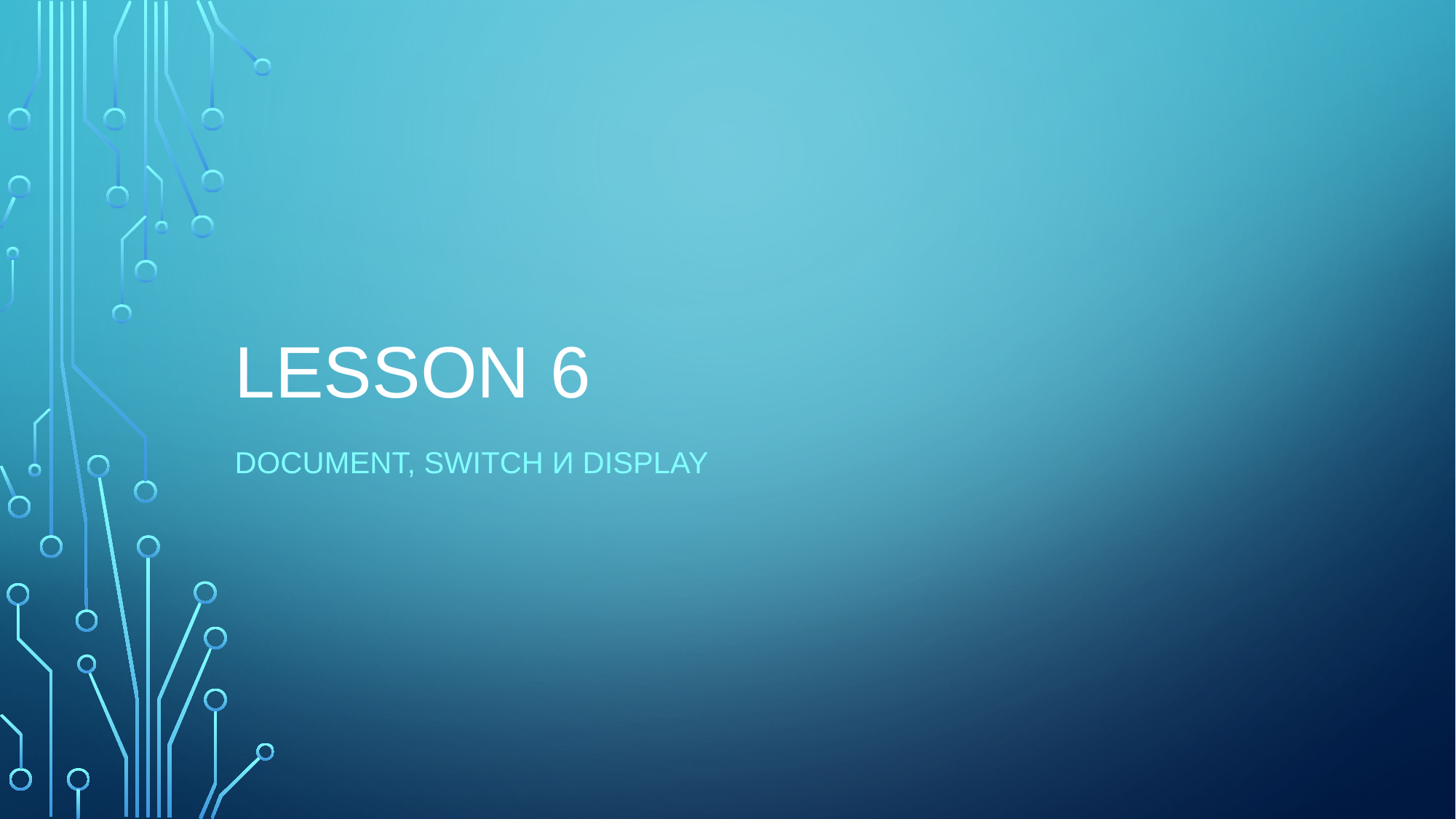

# Lesson 6
Document, switch и DIsplay